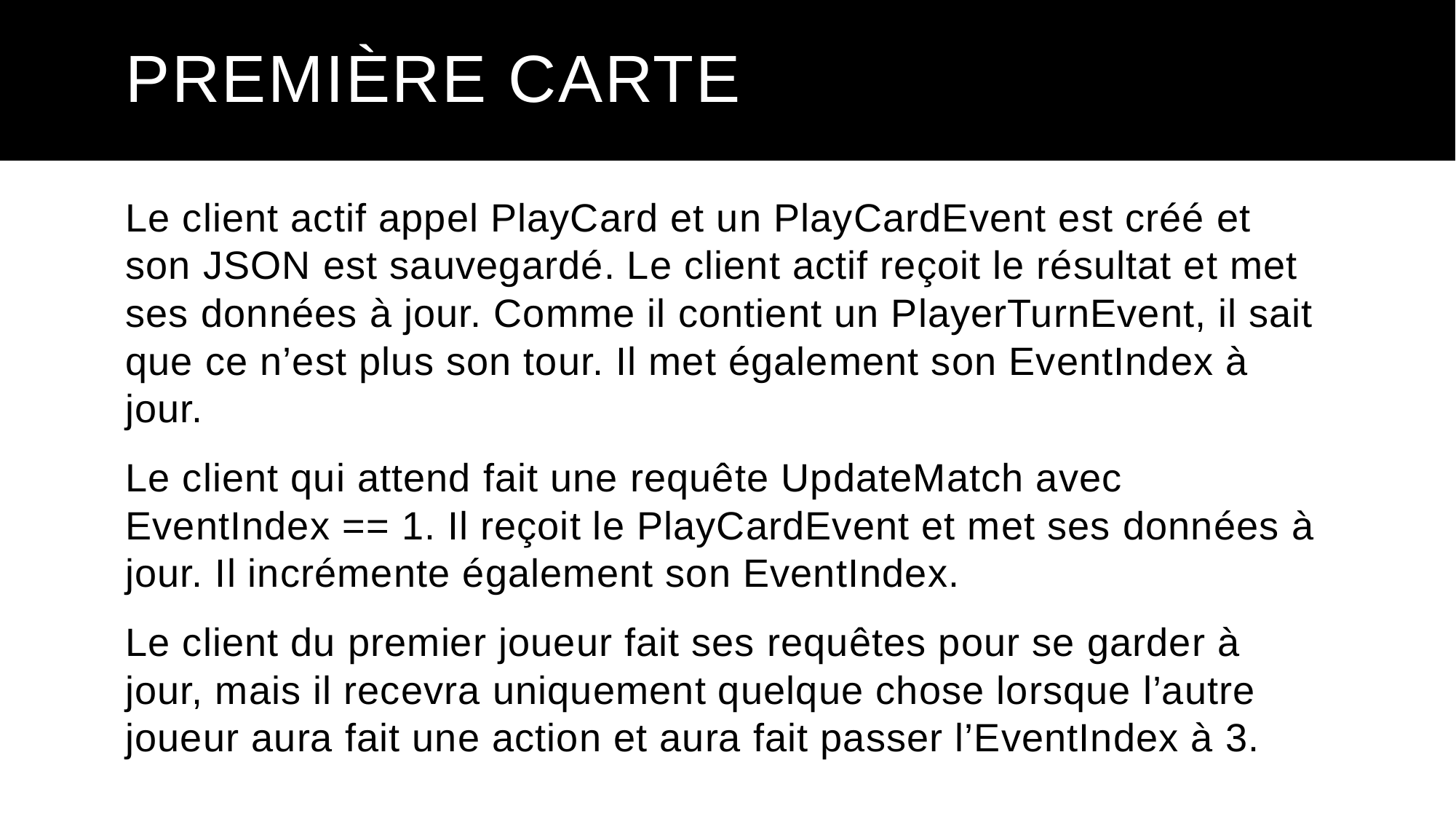

# Première carte
Le client actif appel PlayCard et un PlayCardEvent est créé et son JSON est sauvegardé. Le client actif reçoit le résultat et met ses données à jour. Comme il contient un PlayerTurnEvent, il sait que ce n’est plus son tour. Il met également son EventIndex à jour.
Le client qui attend fait une requête UpdateMatch avec EventIndex == 1. Il reçoit le PlayCardEvent et met ses données à jour. Il incrémente également son EventIndex.
Le client du premier joueur fait ses requêtes pour se garder à jour, mais il recevra uniquement quelque chose lorsque l’autre joueur aura fait une action et aura fait passer l’EventIndex à 3.